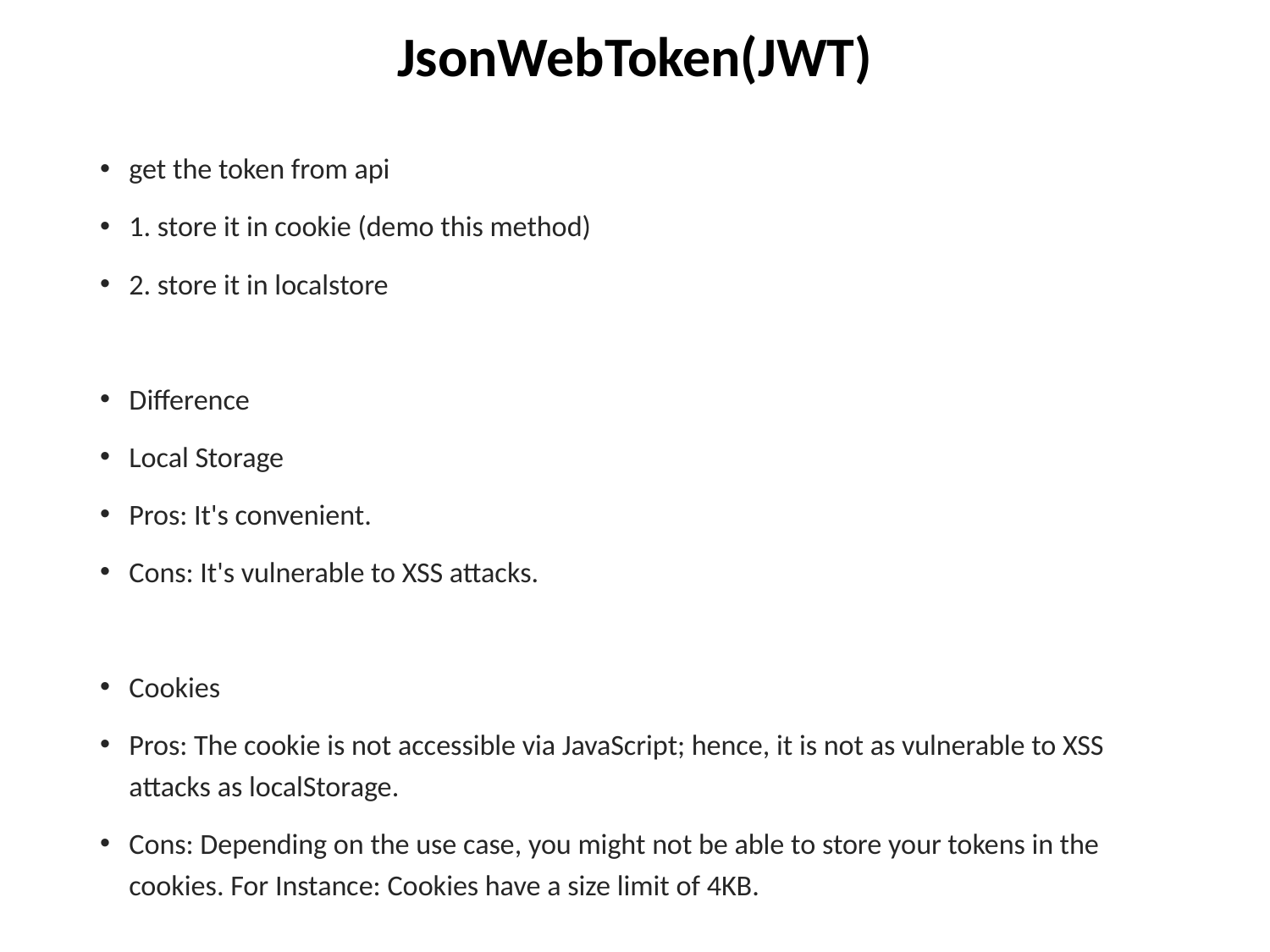

# JsonWebToken(JWT)
get the token from api
1. store it in cookie (demo this method)
2. store it in localstore

Difference
Local Storage
Pros: It's convenient.
Cons: It's vulnerable to XSS attacks.

Cookies
Pros: The cookie is not accessible via JavaScript; hence, it is not as vulnerable to XSS attacks as localStorage.
Cons: Depending on the use case, you might not be able to store your tokens in the cookies. For Instance: Cookies have a size limit of 4KB.